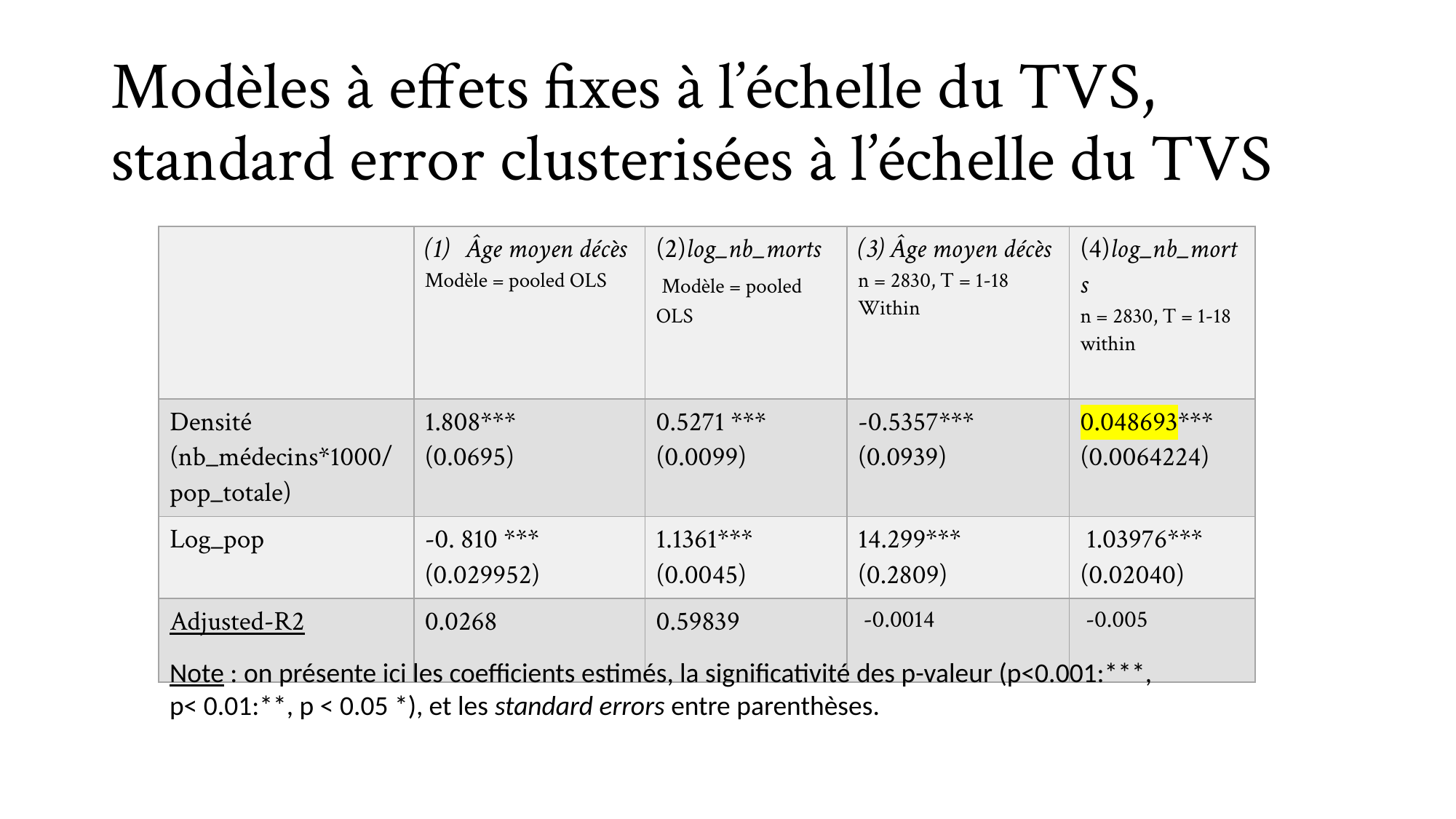

# Modèles à effets fixes à l’échelle du TVS, standard error clusterisées à l’échelle du TVS
|  | Âge moyen décès Modèle = pooled OLS | (2)log\_nb\_morts Modèle = pooled OLS | (3) Âge moyen décès n = 2830, T = 1-18 Within | (4)log\_nb\_morts n = 2830, T = 1-18 within |
| --- | --- | --- | --- | --- |
| Densité (nb\_médecins\*1000/pop\_totale) | 1.808\*\*\* (0.0695) | 0.5271 \*\*\* (0.0099) | -0.5357\*\*\* (0.0939) | 0.048693\*\*\* (0.0064224) |
| Log\_pop | -0. 810 \*\*\* (0.029952) | 1.1361\*\*\* (0.0045) | 14.299\*\*\* (0.2809) | 1.03976\*\*\* (0.02040) |
| Adjusted-R2 | 0.0268 | 0.59839 | -0.0014 | -0.005 |
Note : on présente ici les coefficients estimés, la significativité des p-valeur (p<0.001:***, p< 0.01:**, p < 0.05 *), et les standard errors entre parenthèses.